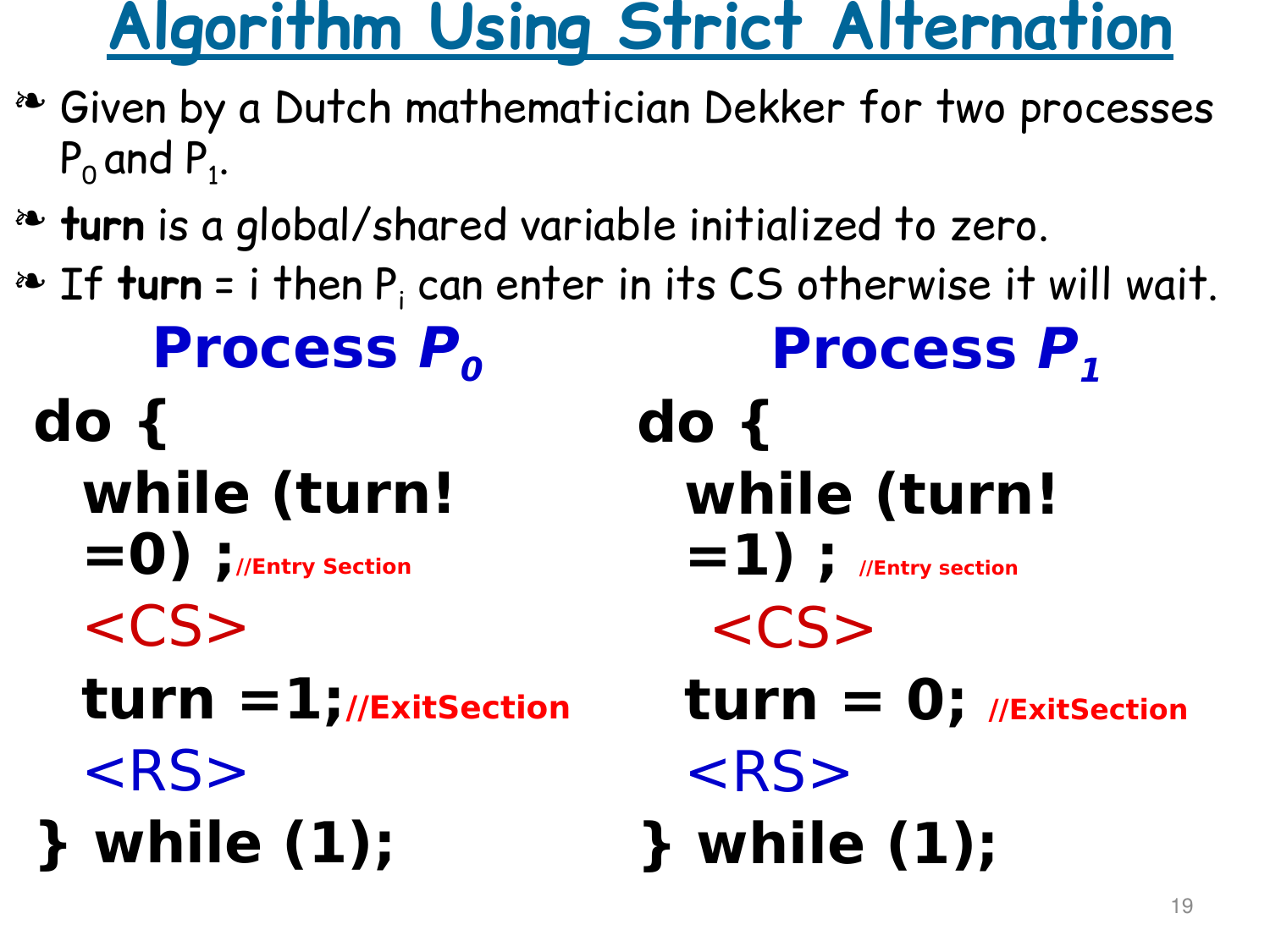

# Algorithm Using Strict Alternation
Given by a Dutch mathematician Dekker for two processes P0 and P1.
turn is a global/shared variable initialized to zero.
If turn = i then Pi can enter in its CS otherwise it will wait.
Process P0
do {
	while (turn!=0) ;//Entry Section
	<CS>
	turn =1;//ExitSection
	<RS>
} while (1);
Process P1
do {
	while (turn!=1) ; //Entry section
    <CS>
	turn = 0; //ExitSection
	<RS>
} while (1);
19